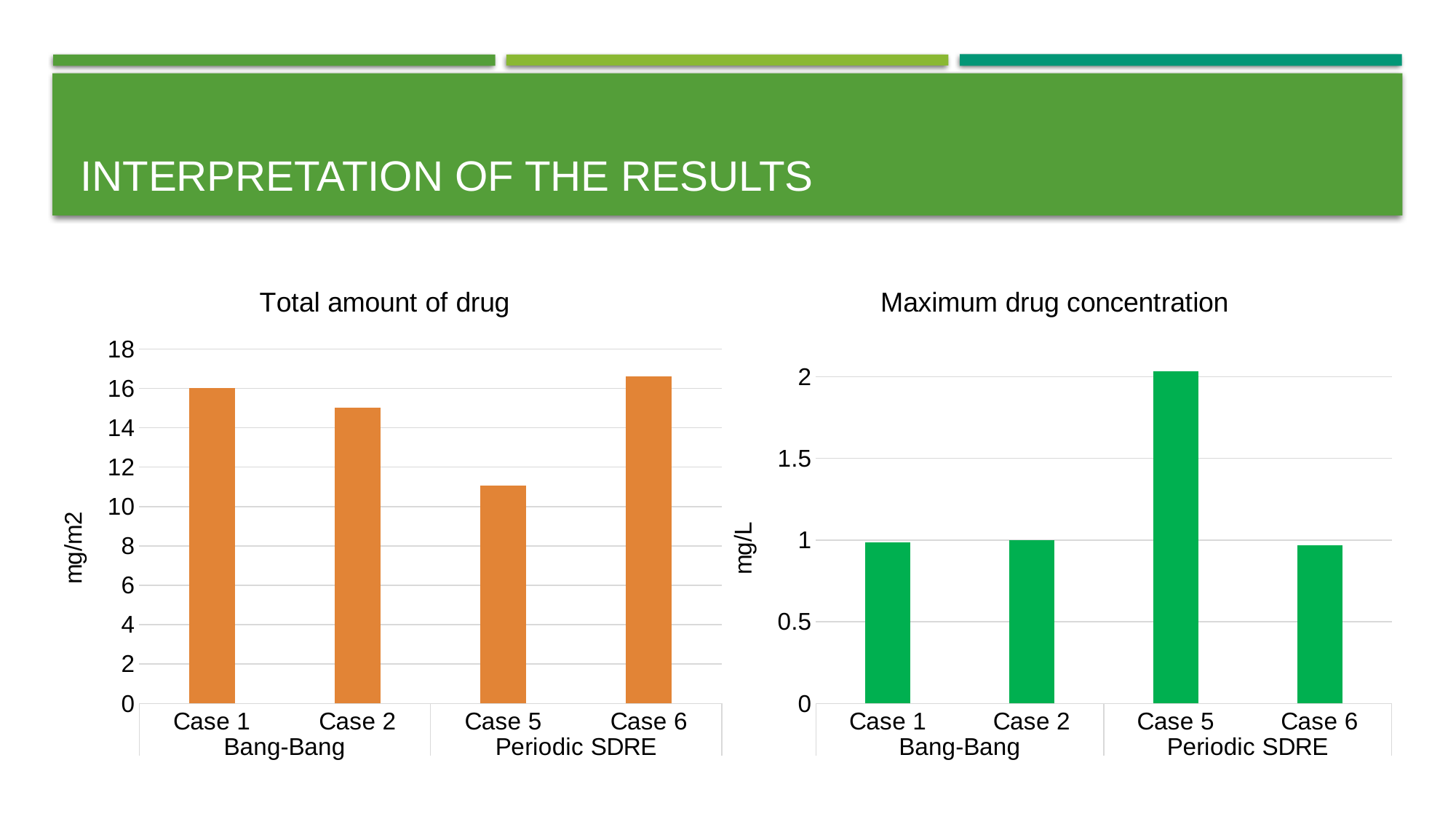

# Interpretation of the results

### Chart: Total amount of drug

| Category | vtotal |
|---|---|
| Case 1 | 16.0 |
| Case 2 | 15.0 |
| Case 5 | 11.0541 |
| Case 6 | 16.6134 |

### Chart: Maximum drug concentration

| Category | Mmax |
|---|---|
| Case 1 | 0.98603 |
| Case 2 | 0.997847 |
| Case 5 | 2.033 |
| Case 6 | 0.9679 |